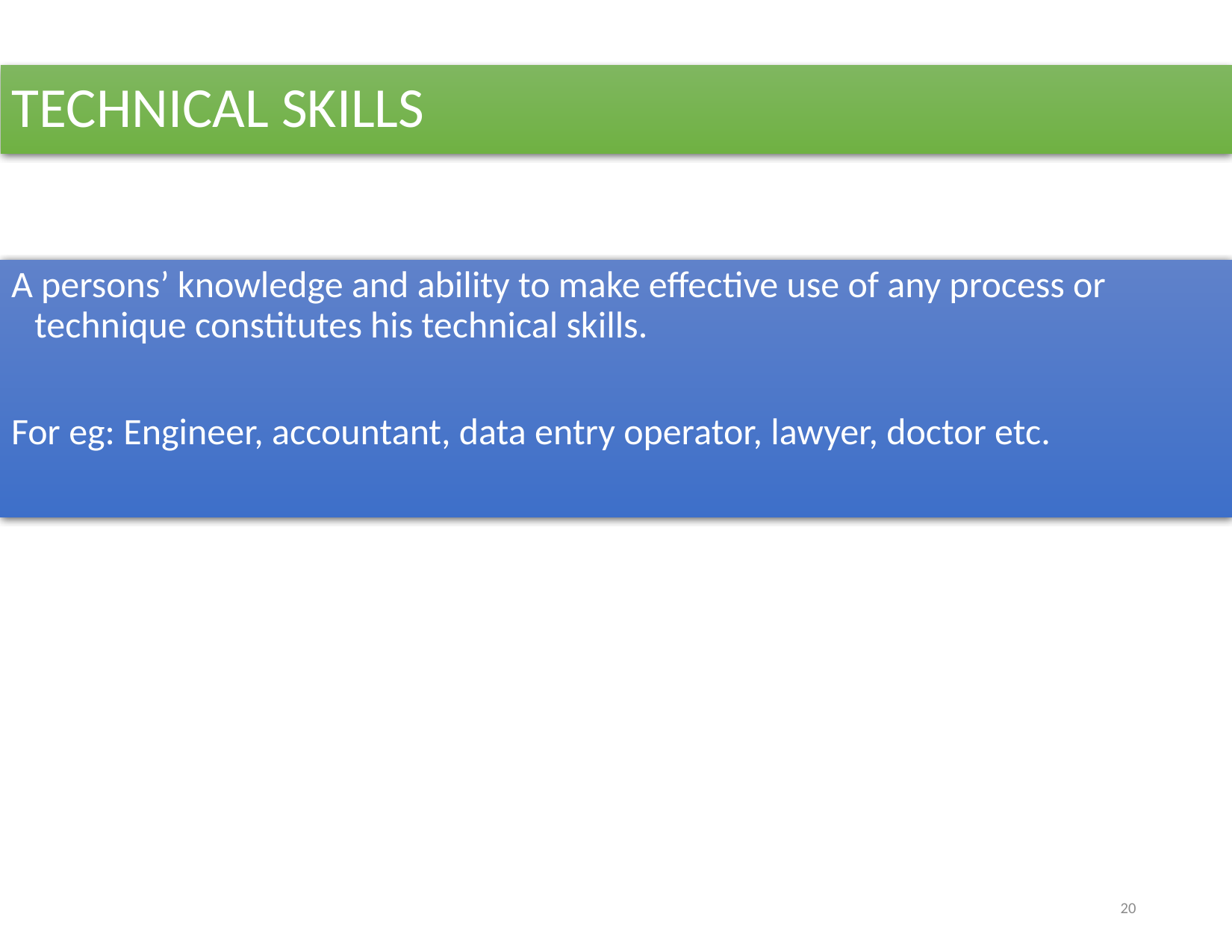

# TECHNICAL SKILLS
A persons’ knowledge and ability to make effective use of any process or technique constitutes his technical skills.

For eg: Engineer, accountant, data entry operator, lawyer, doctor etc.
20